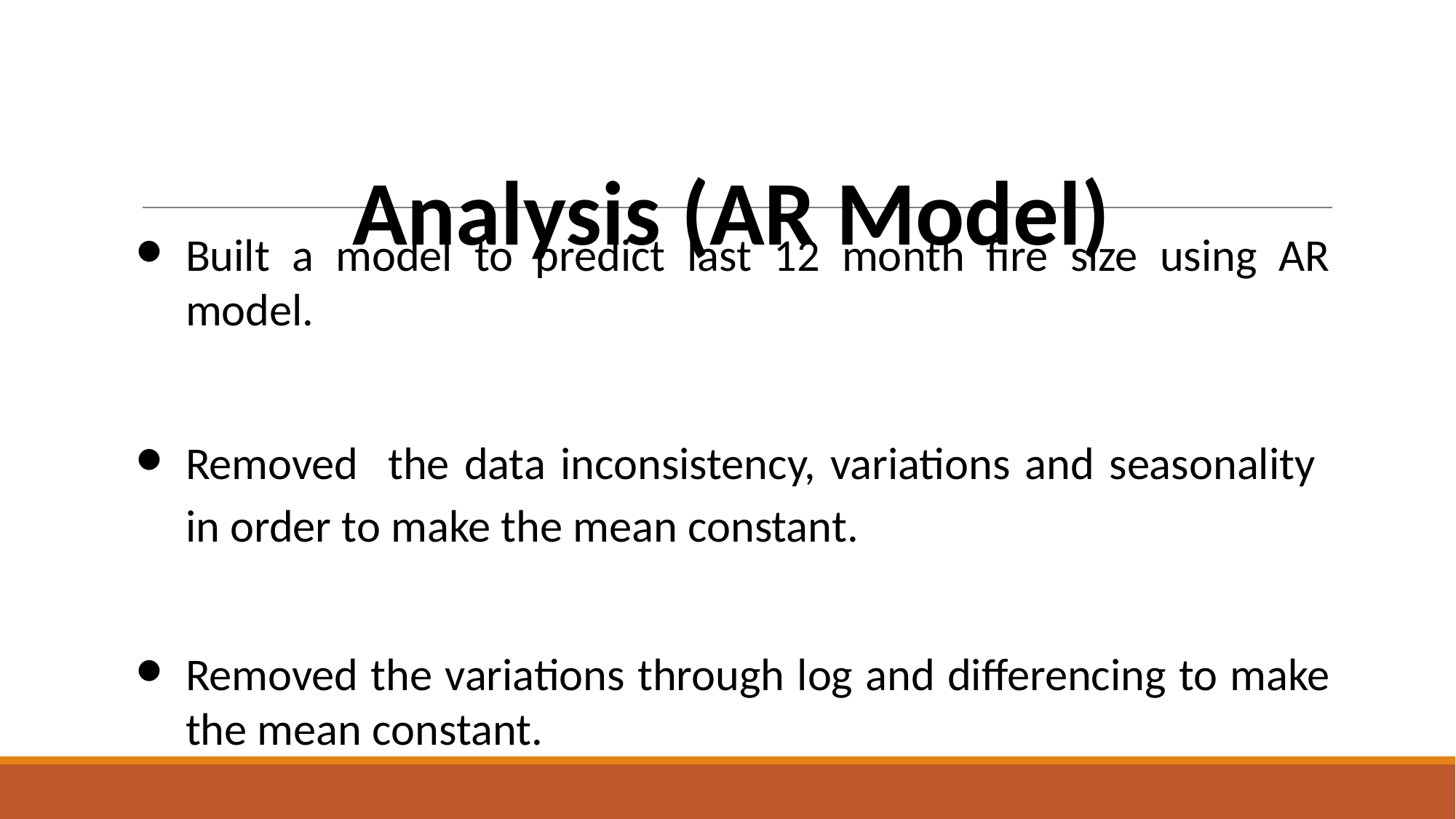

# Analysis (AR Model)
Built a model to predict last 12 month fire size using AR model.

Removed  the data inconsistency, variations and seasonality  in order to make the mean constant.

Removed the variations through log and differencing to make the mean constant.